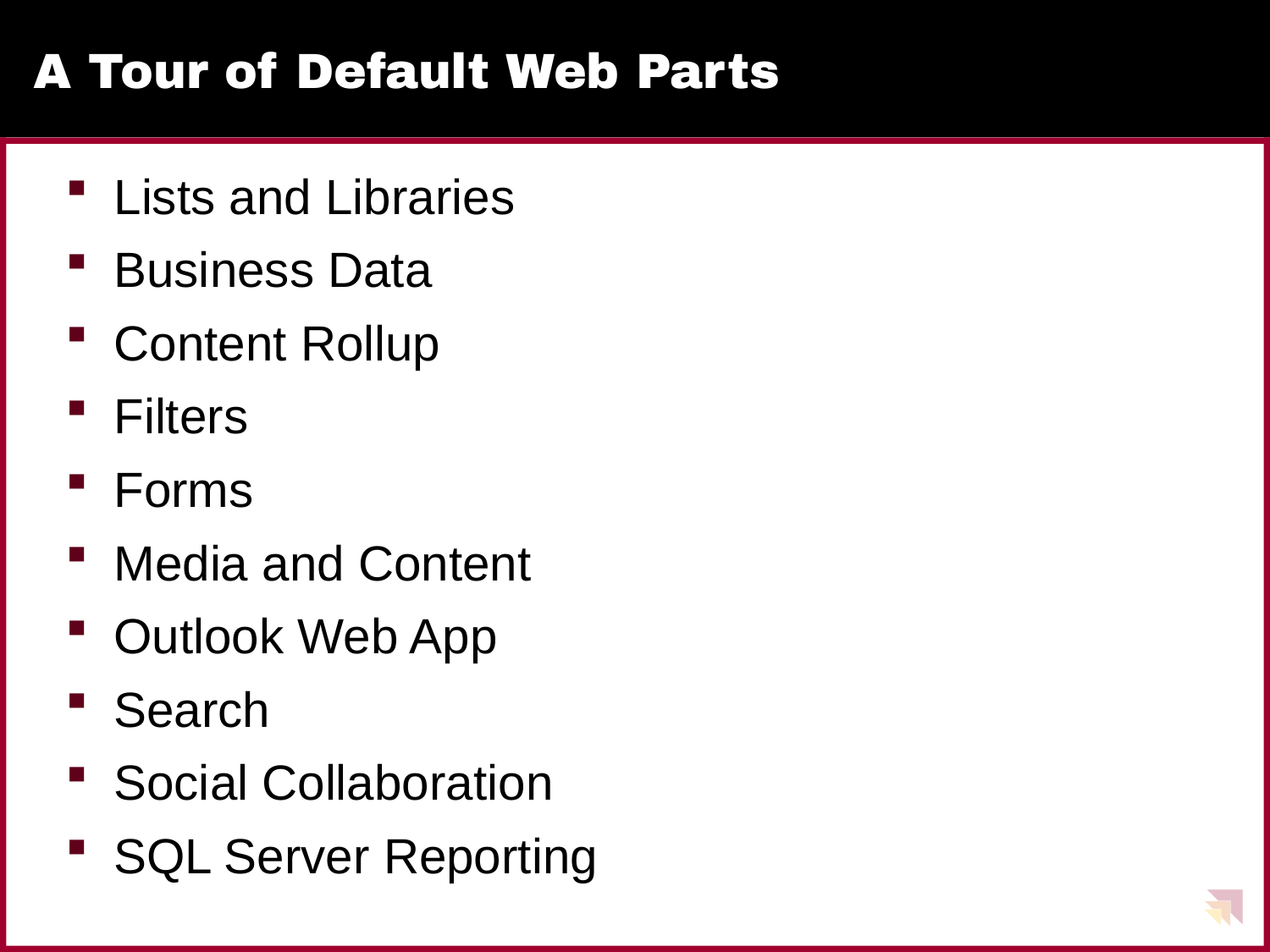

# A Tour of Default Web Parts
Lists and Libraries
Business Data
Content Rollup
Filters
Forms
Media and Content
Outlook Web App
Search
Social Collaboration
SQL Server Reporting